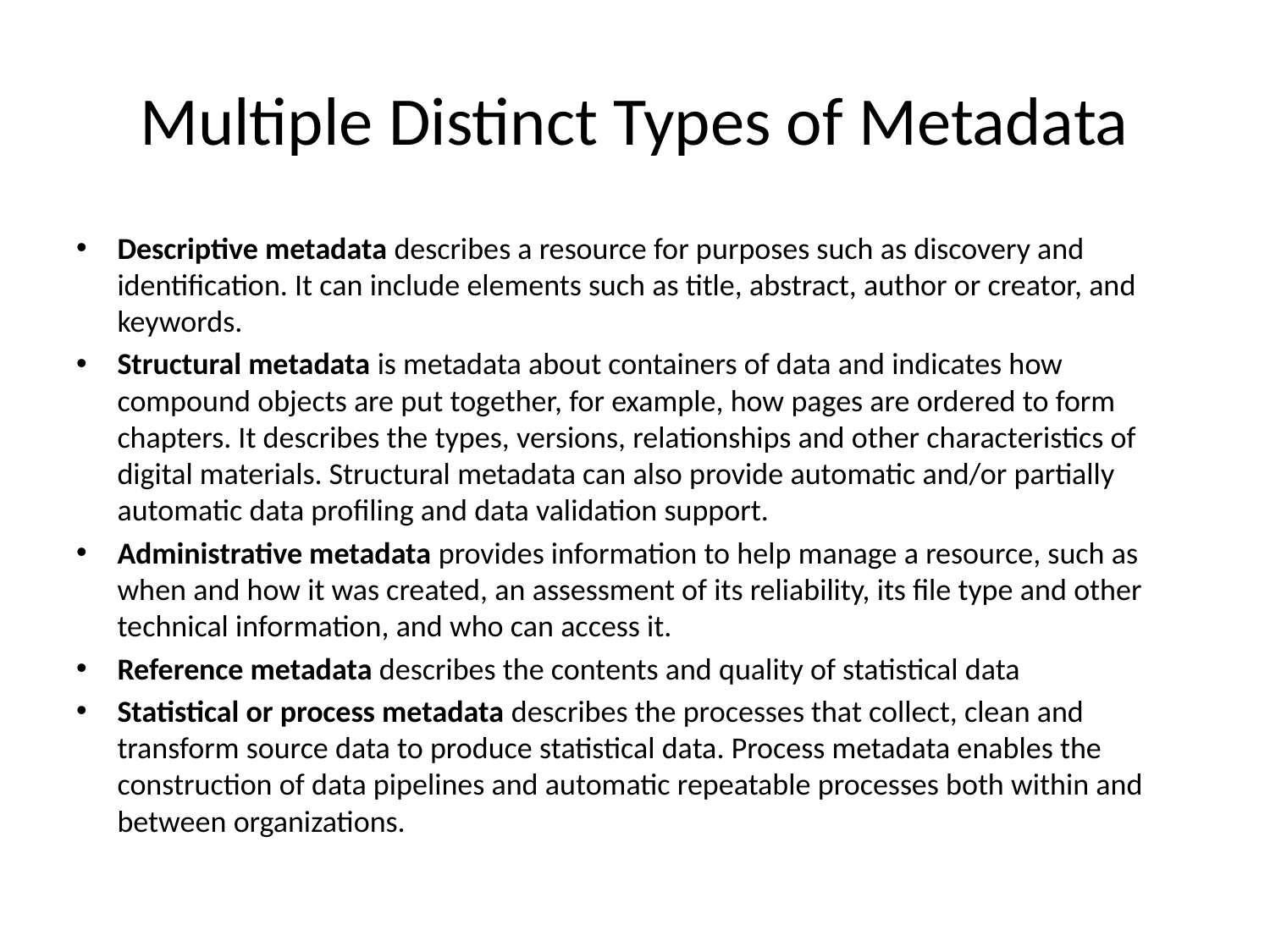

# Multiple Distinct Types of Metadata
Descriptive metadata describes a resource for purposes such as discovery and identification. It can include elements such as title, abstract, author or creator, and keywords.
Structural metadata is metadata about containers of data and indicates how compound objects are put together, for example, how pages are ordered to form chapters. It describes the types, versions, relationships and other characteristics of digital materials. Structural metadata can also provide automatic and/or partially automatic data profiling and data validation support.
Administrative metadata provides information to help manage a resource, such as when and how it was created, an assessment of its reliability, its file type and other technical information, and who can access it.
Reference metadata describes the contents and quality of statistical data
Statistical or process metadata describes the processes that collect, clean and transform source data to produce statistical data. Process metadata enables the construction of data pipelines and automatic repeatable processes both within and between organizations.